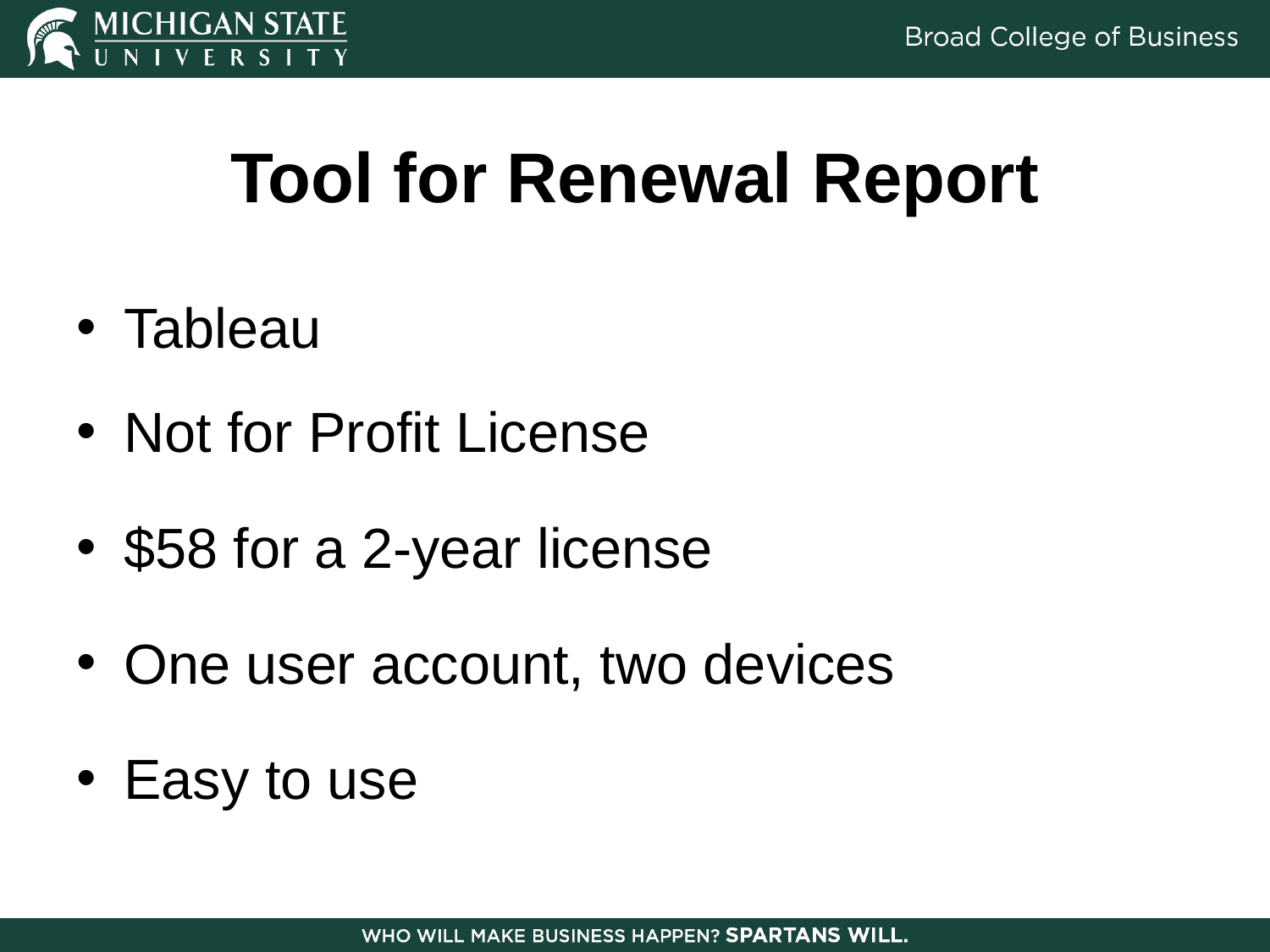

# Tool for Renewal Report
Tableau

Not for Profit License

$58 for a 2-year license

One user account, two devices

Easy to use